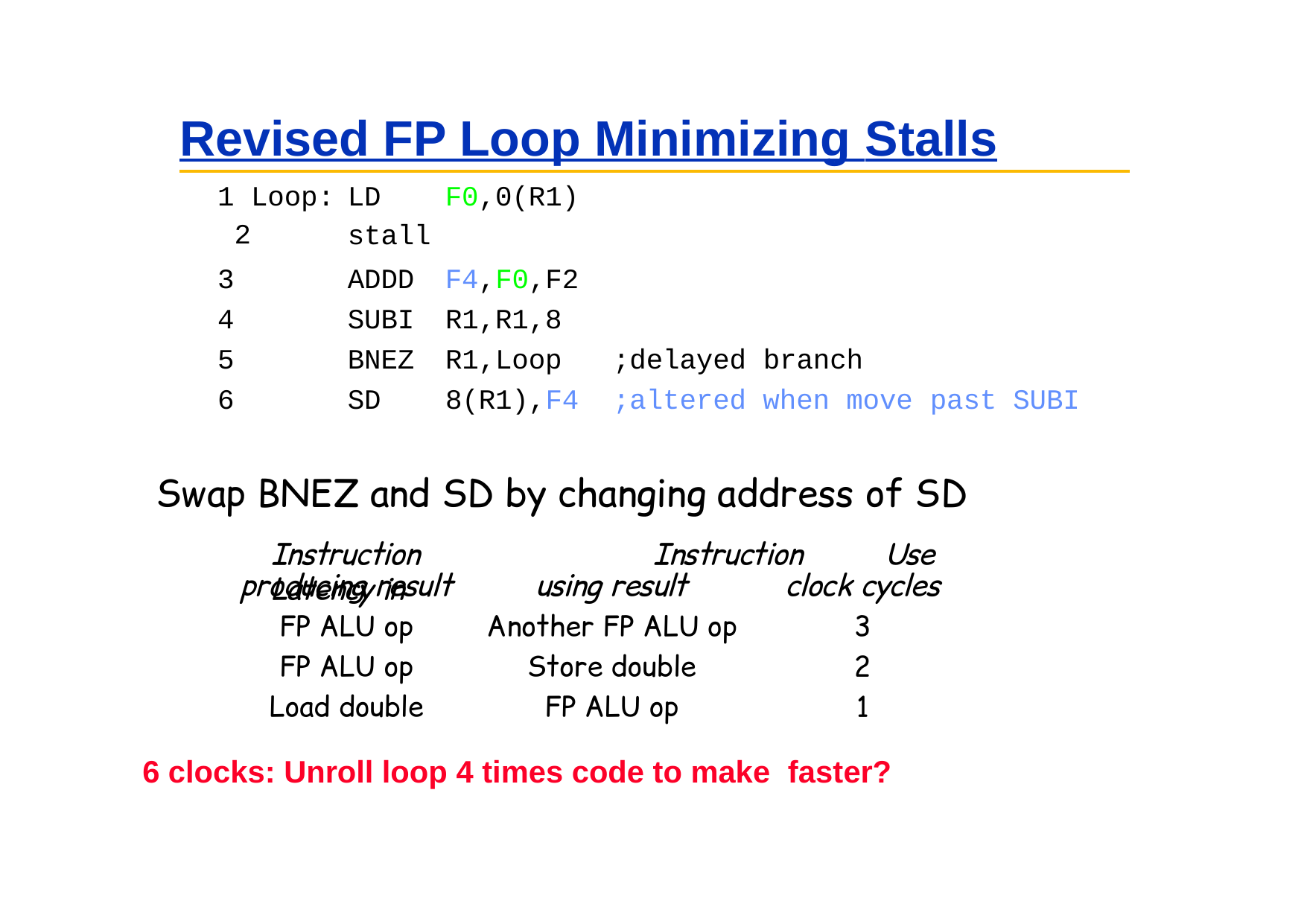

# Revised FP Loop Minimizing Stalls
| 1 Loop: 2 | LD stall | F0,0(R1) |  |  |
| --- | --- | --- | --- | --- |
| 3 | ADDD | F4,F0,F2 |  |  |
| 4 | SUBI | R1,R1,8 |  |  |
| 5 | BNEZ | R1,Loop | ;delayed branch |  |
| 6 | SD | 8(R1),F4 | ;altered when move past | SUBI |
Swap BNEZ and SD by changing address of SD
Instruction	Instruction	Use Latency in
| producing result | using result | clock cycles |
| --- | --- | --- |
| FP ALU op | Another FP ALU op | 3 |
| FP ALU op | Store double | 2 |
| Load double | FP ALU op | 1 |
6 clocks: Unroll loop 4 times code to make	faster?